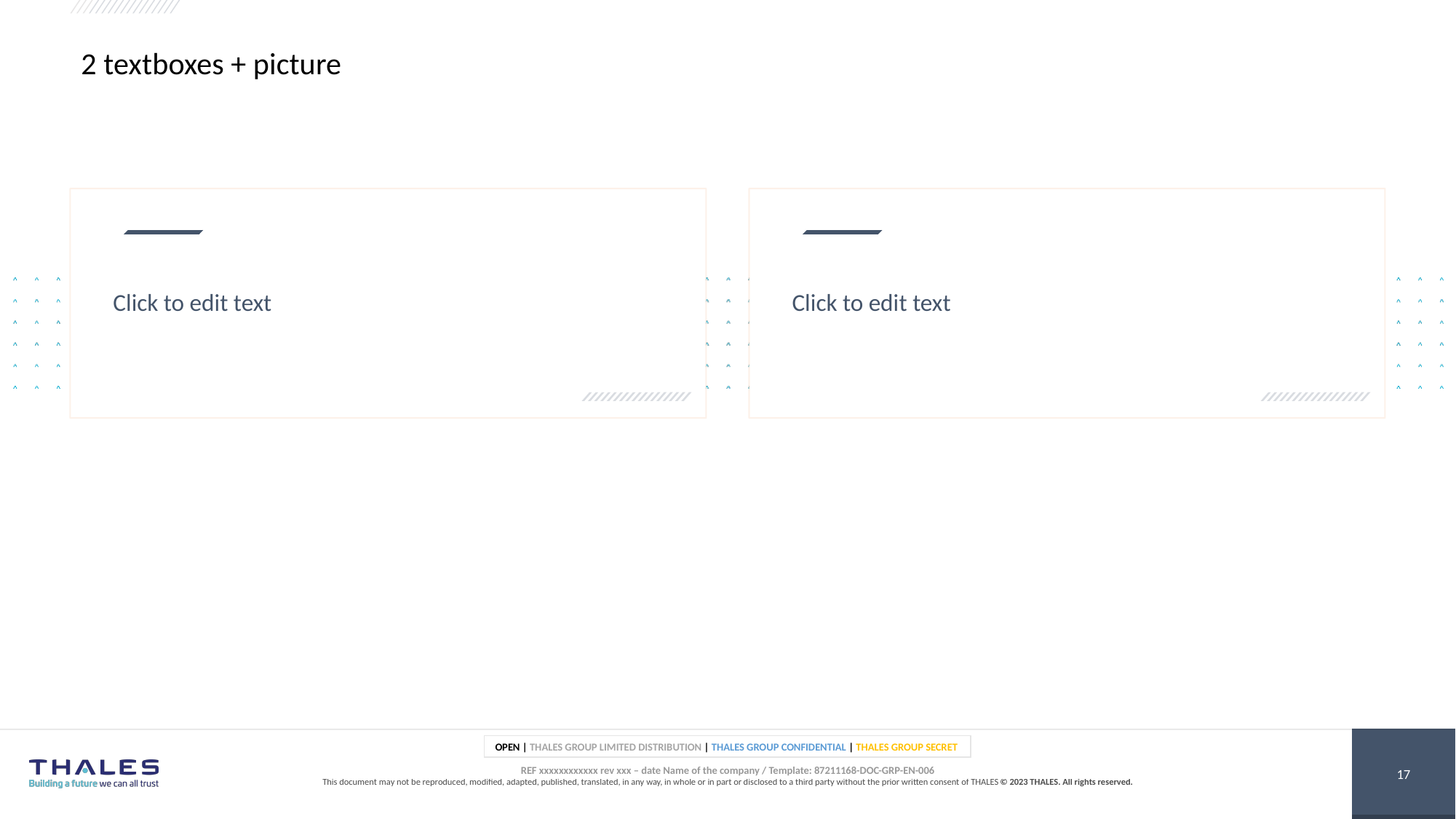

# 2 textboxes + picture
Click to edit text
Click to edit text